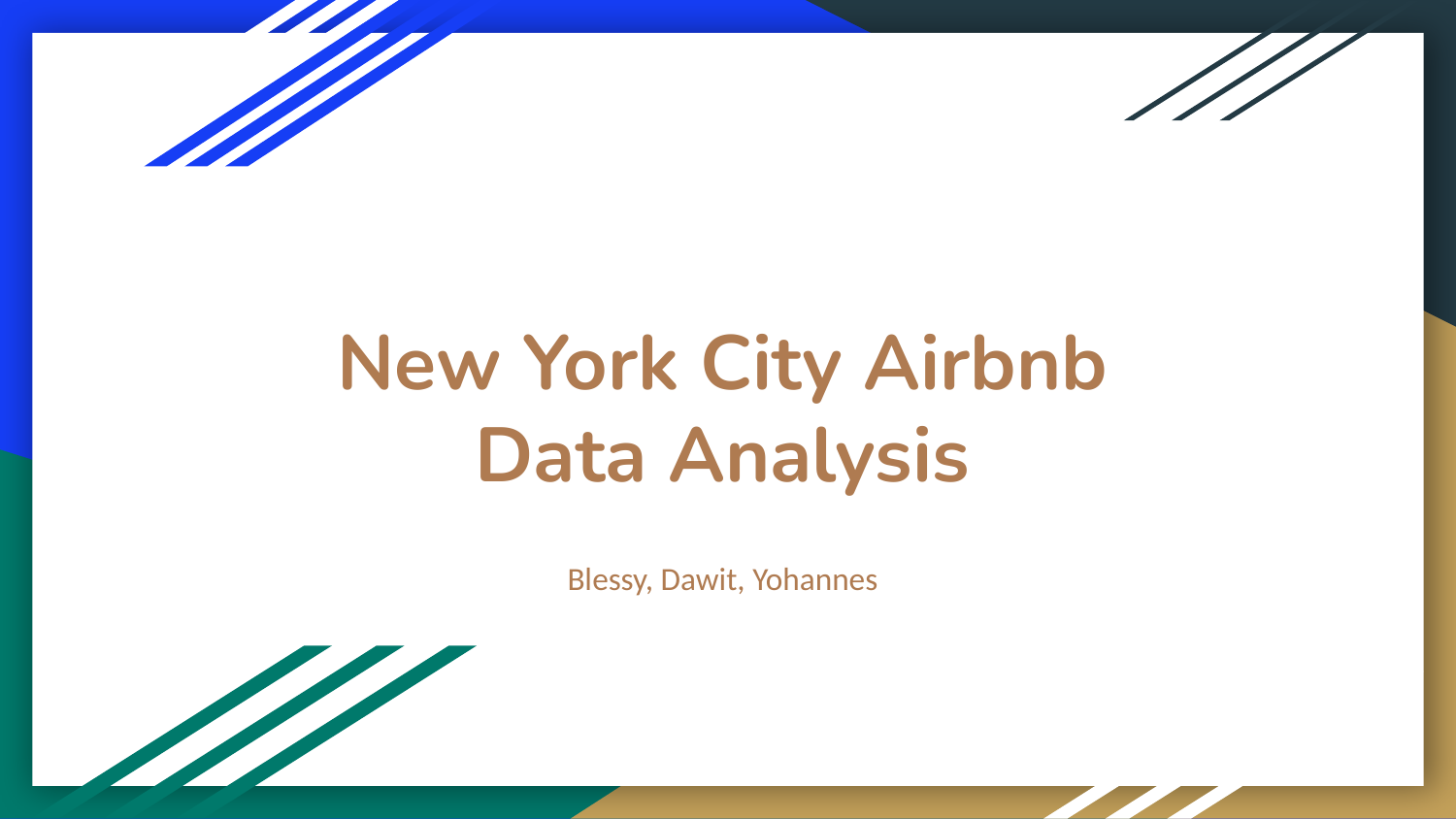

# New York City Airbnb Data Analysis
Blessy, Dawit, Yohannes